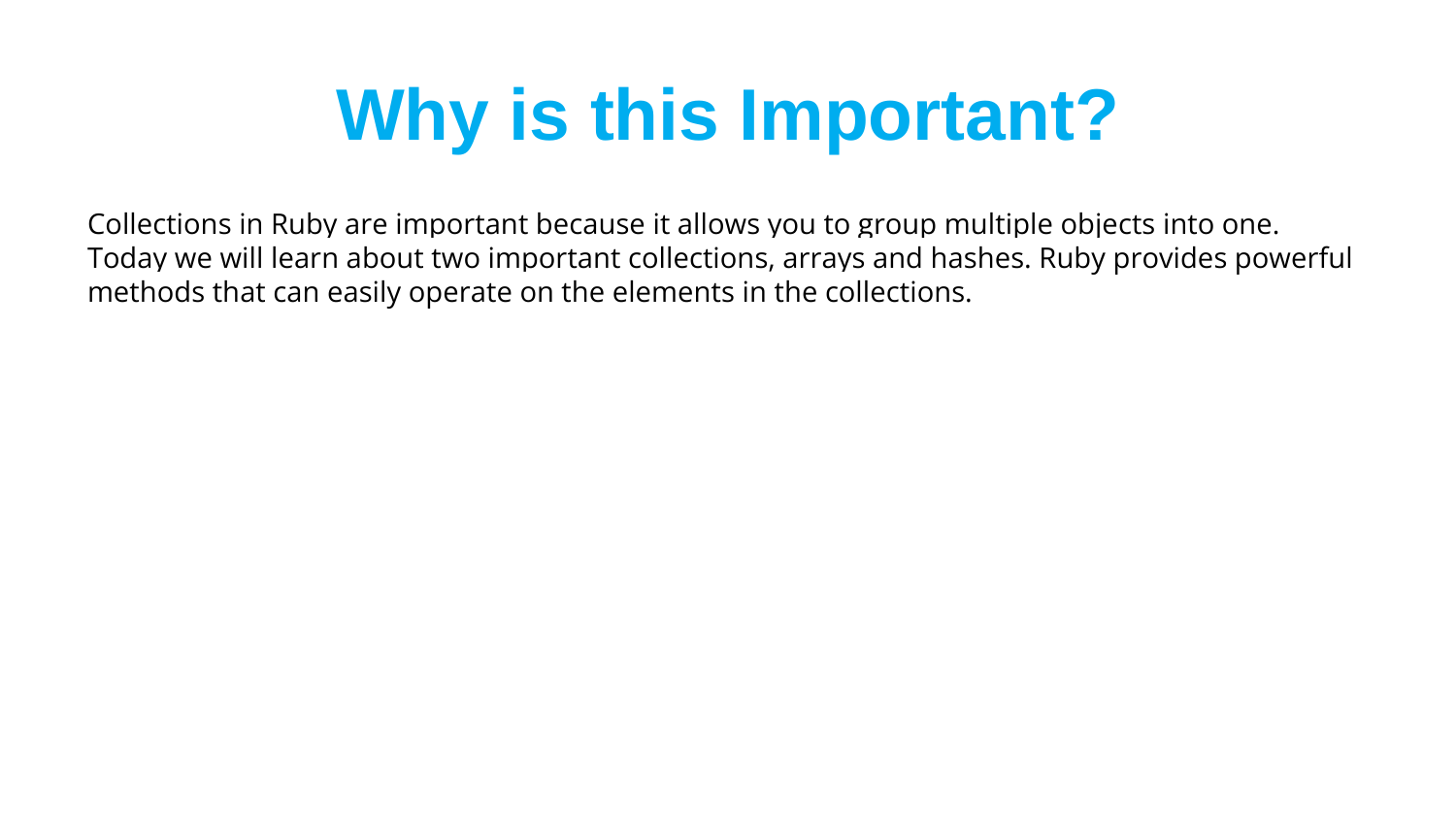

# Why is this Important?
Collections in Ruby are important because it allows you to group multiple objects into one. Today we will learn about two important collections, arrays and hashes. Ruby provides powerful methods that can easily operate on the elements in the collections.